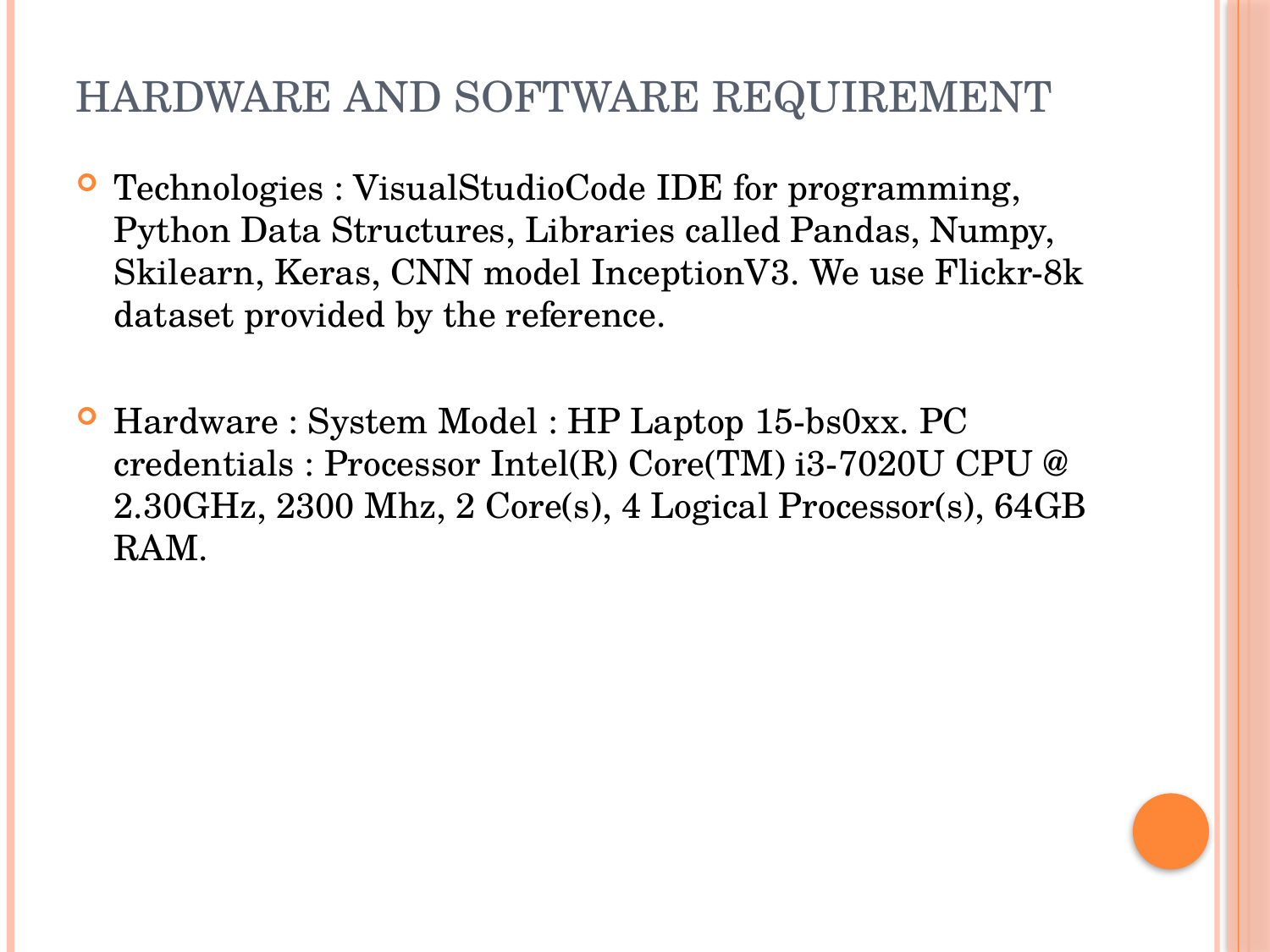

# Hardware and Software Requirement
Technologies : VisualStudioCode IDE for programming, Python Data Structures, Libraries called Pandas, Numpy, Skilearn, Keras, CNN model InceptionV3. We use Flickr-8k dataset provided by the reference.

Hardware : System Model : HP Laptop 15-bs0xx. PC credentials : Processor Intel(R) Core(TM) i3-7020U CPU @ 2.30GHz, 2300 Mhz, 2 Core(s), 4 Logical Processor(s), 64GB RAM.